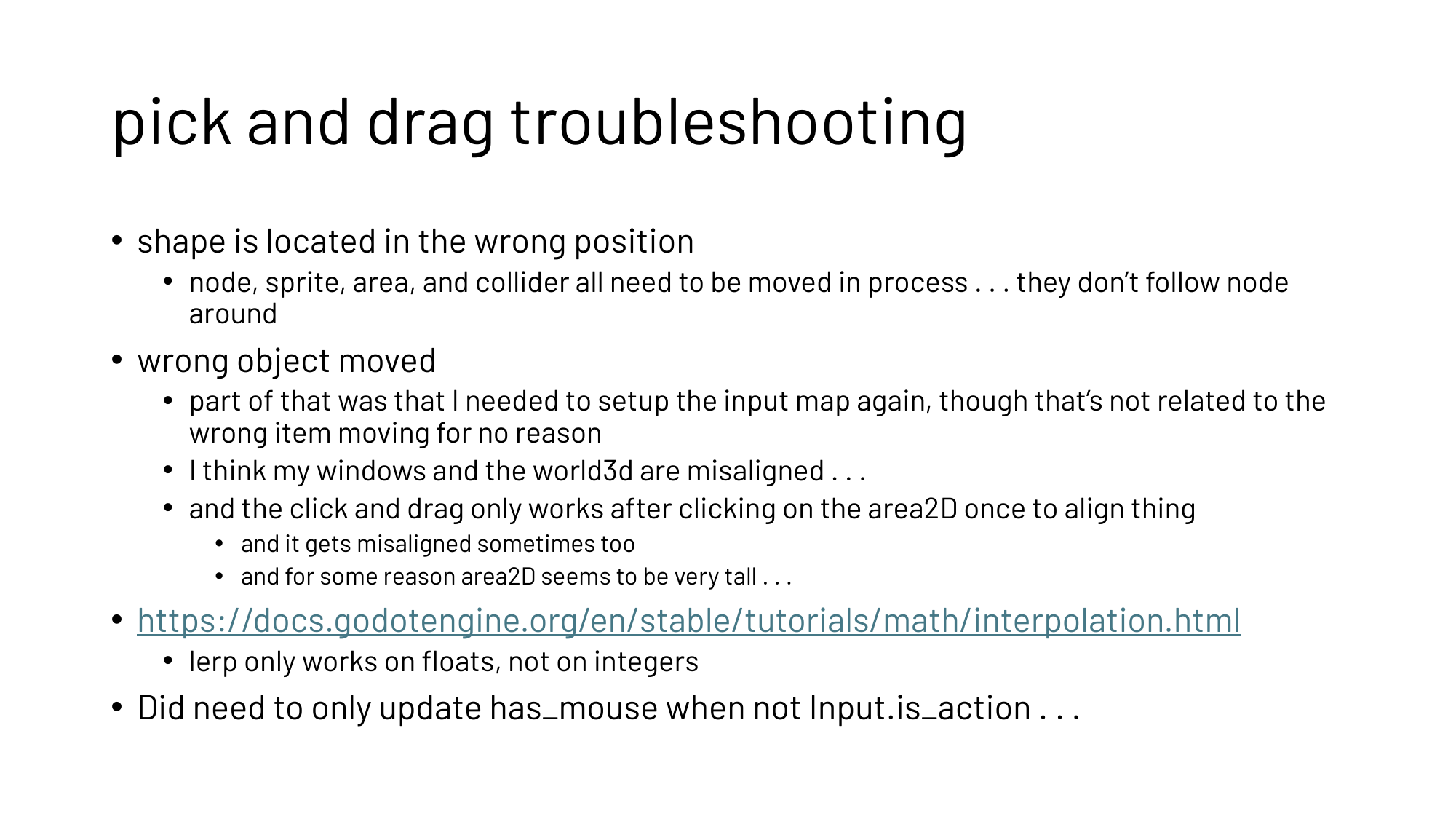

# pick and drag troubleshooting
shape is located in the wrong position
node, sprite, area, and collider all need to be moved in process . . . they don’t follow node around
wrong object moved
part of that was that I needed to setup the input map again, though that’s not related to the wrong item moving for no reason
I think my windows and the world3d are misaligned . . .
and the click and drag only works after clicking on the area2D once to align thing
and it gets misaligned sometimes too
and for some reason area2D seems to be very tall . . .
https://docs.godotengine.org/en/stable/tutorials/math/interpolation.html
lerp only works on floats, not on integers
Did need to only update has_mouse when not Input.is_action . . .